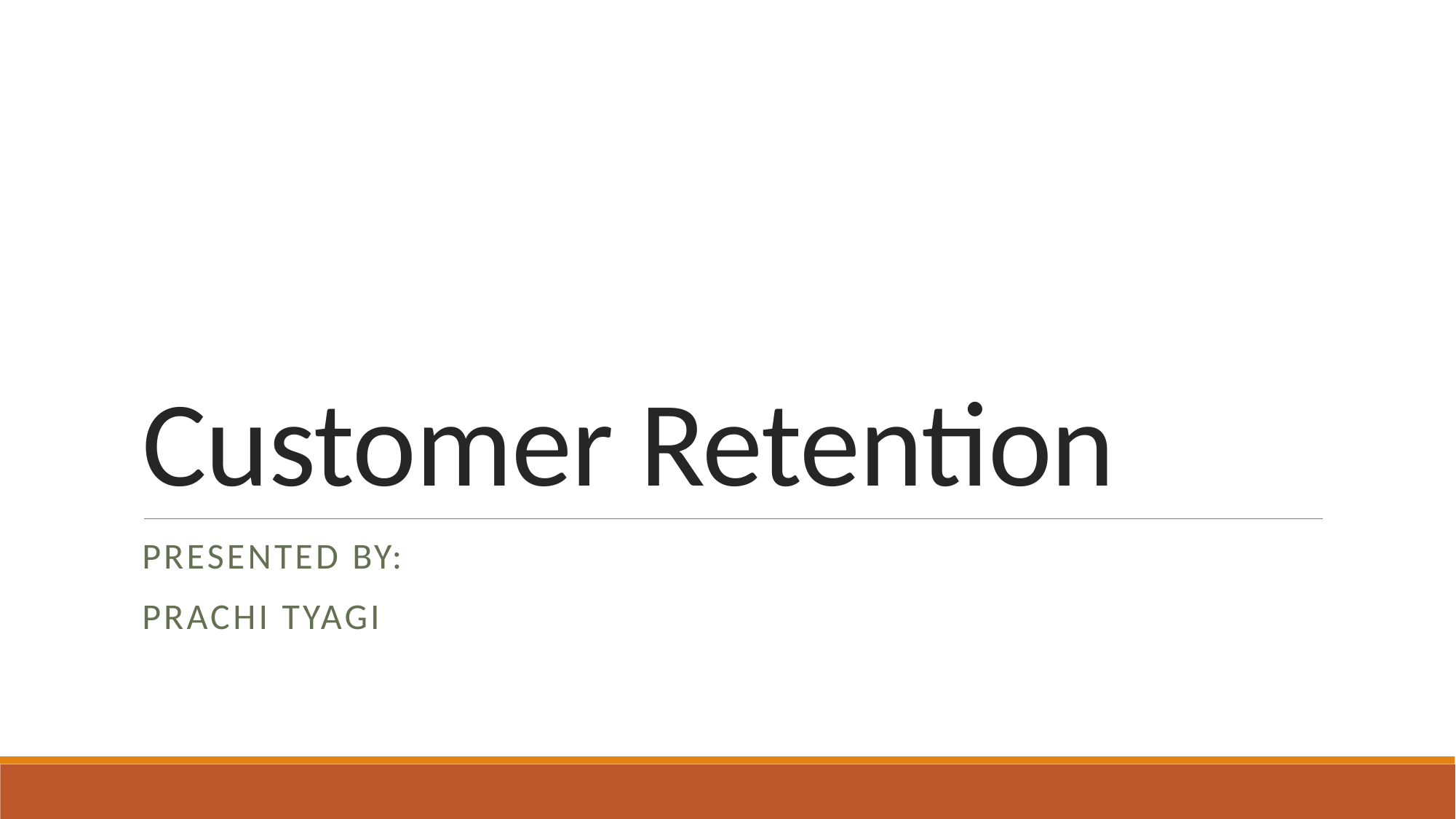

# Customer Retention
Presented by:
Prachi Tyagi